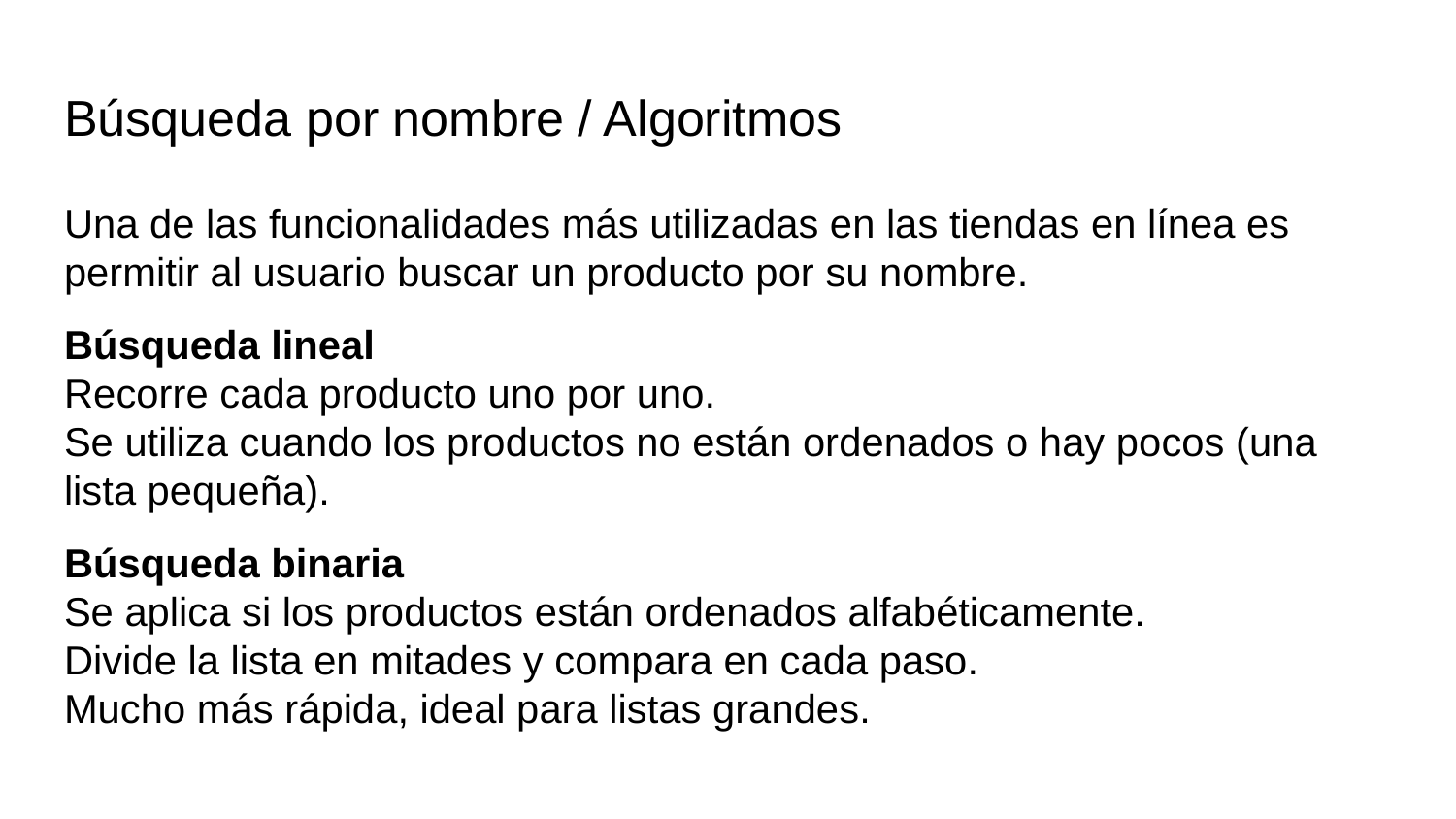

# Búsqueda por nombre / Algoritmos
Una de las funcionalidades más utilizadas en las tiendas en línea es permitir al usuario buscar un producto por su nombre.
Búsqueda lineal
Recorre cada producto uno por uno.
Se utiliza cuando los productos no están ordenados o hay pocos (una lista pequeña).
Búsqueda binaria
Se aplica si los productos están ordenados alfabéticamente.
Divide la lista en mitades y compara en cada paso.
Mucho más rápida, ideal para listas grandes.